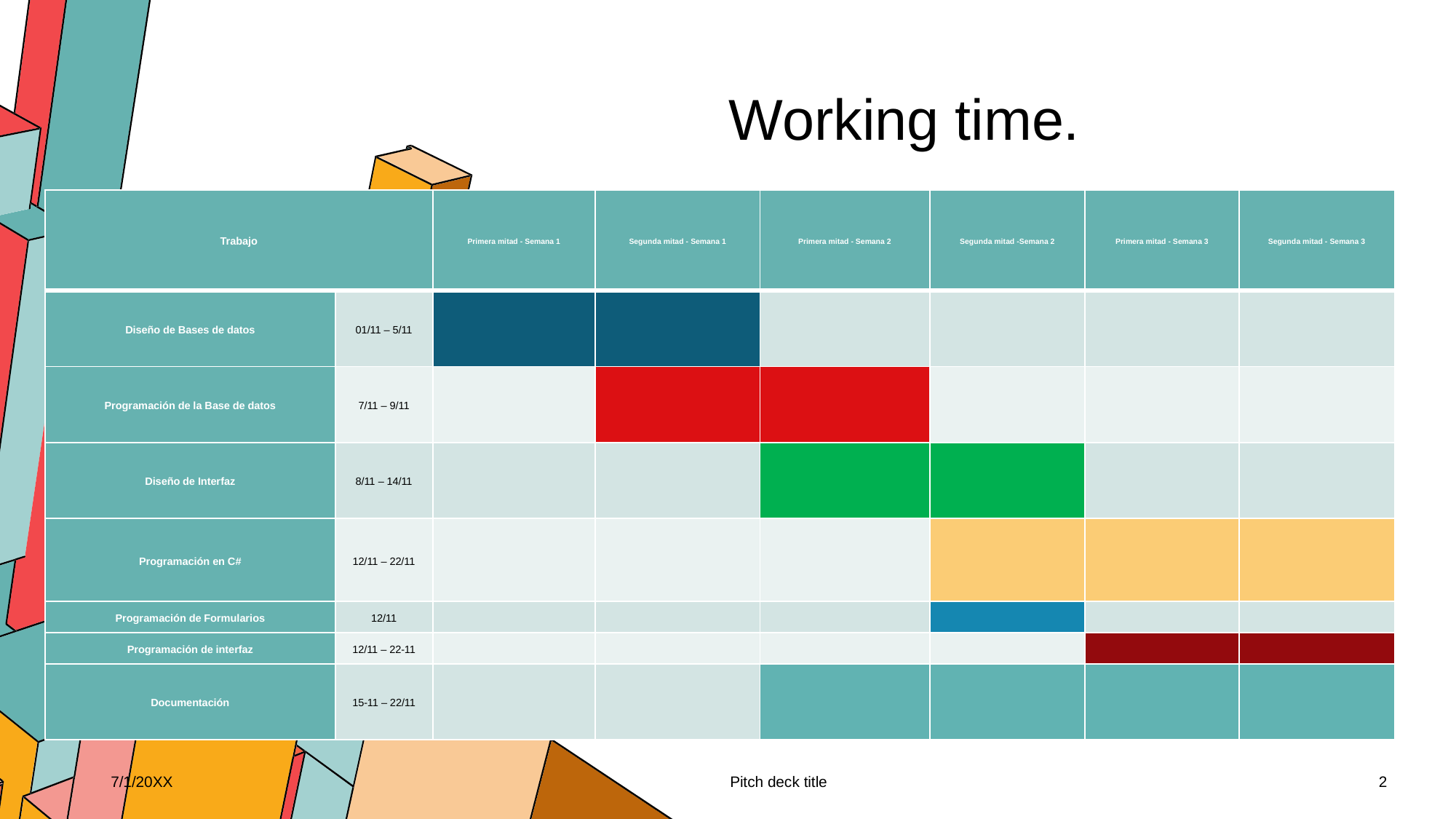

# Working time.
| Trabajo |  | Primera mitad - Semana 1 | Segunda mitad - Semana 1 | Primera mitad - Semana 2 | Segunda mitad -Semana 2 | Primera mitad - Semana 3 | Segunda mitad - Semana 3 |
| --- | --- | --- | --- | --- | --- | --- | --- |
| Diseño de Bases de datos | 01/11 – 5/11 |  |  |  |  |  |  |
| Programación de la Base de datos | 7/11 – 9/11 |  |  |  |  |  |  |
| Diseño de Interfaz | 8/11 – 14/11 |  |  |  |  |  |  |
| Programación en C# | 12/11 – 22/11 |  |  |  |  |  |  |
| Programación de Formularios | 12/11 |  |  |  |  |  |  |
| Programación de interfaz | 12/11 – 22-11 |  |  |  |  |  |  |
| Documentación | 15-11 – 22/11 |  |  |  |  |  |  |
7/1/20XX
Pitch deck title
2